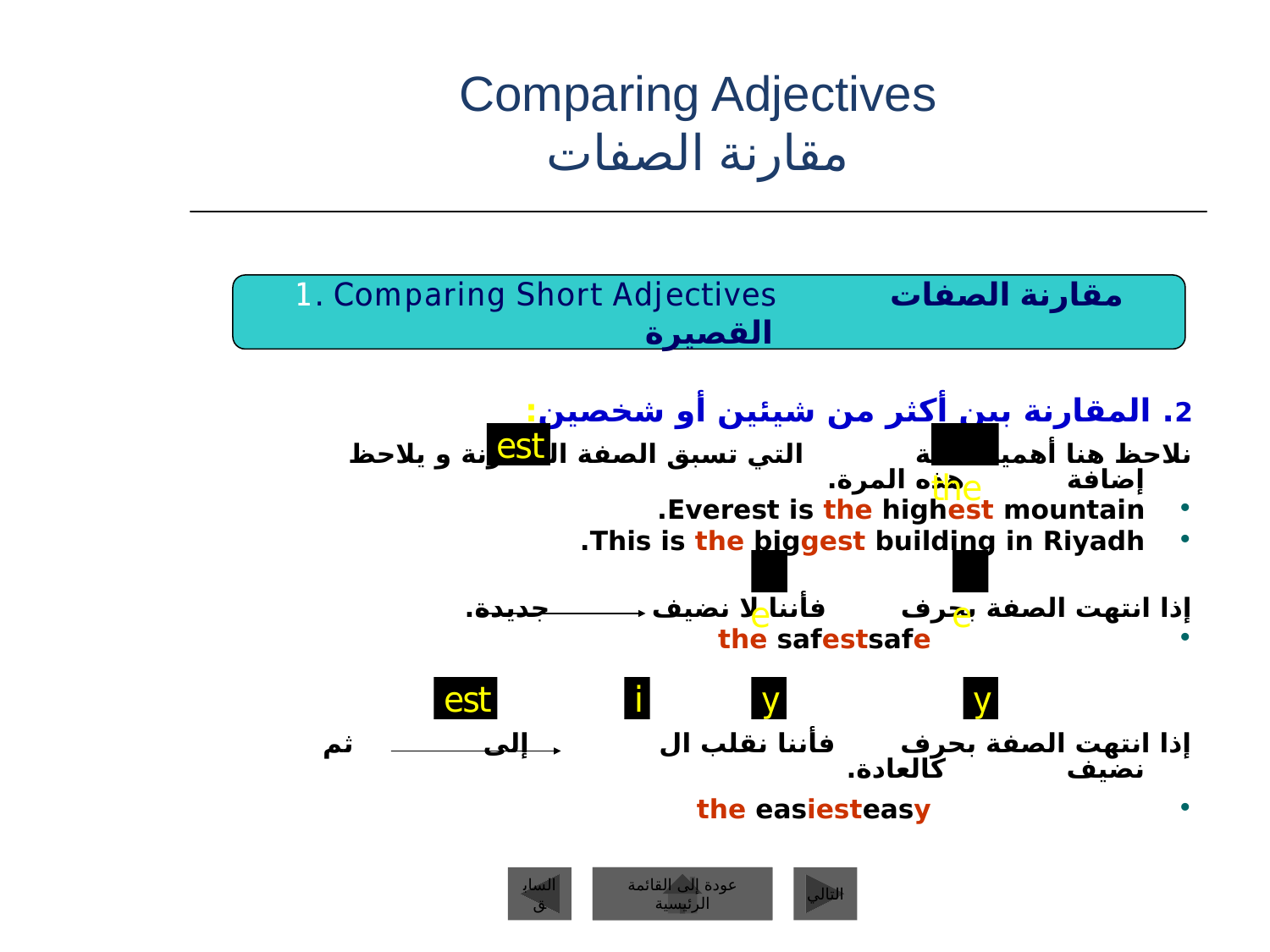

# Comparing Adjectives مقارنة الصفات
1. Comparing Short Adjectives            مقارنة الصفات القصيرة
 e
 e
2. المقارنة بين أكثر من شيئين أو شخصين:

نلاحظ هنا أهمية كلمة            التي تسبق الصفة المقارنة و يلاحظ إضافة           هذه المرة.
Everest is the highest mountain.
This is the biggest building in Riyadh.

إذا انتهت الصفة بحرف        فأننا لا نضيف           جديدة.
safe                       	the safest

إذا انتهت الصفة بحرف       فأننا نقلب ال              إلى              ثم نضيف             كالعادة.

easy                       	the easiest

 est
 the
 est
 i
 y
 y

السابق
عودة إلى القائمة الرئيسية
التالي
عودة إلى القائمة الرئيسية